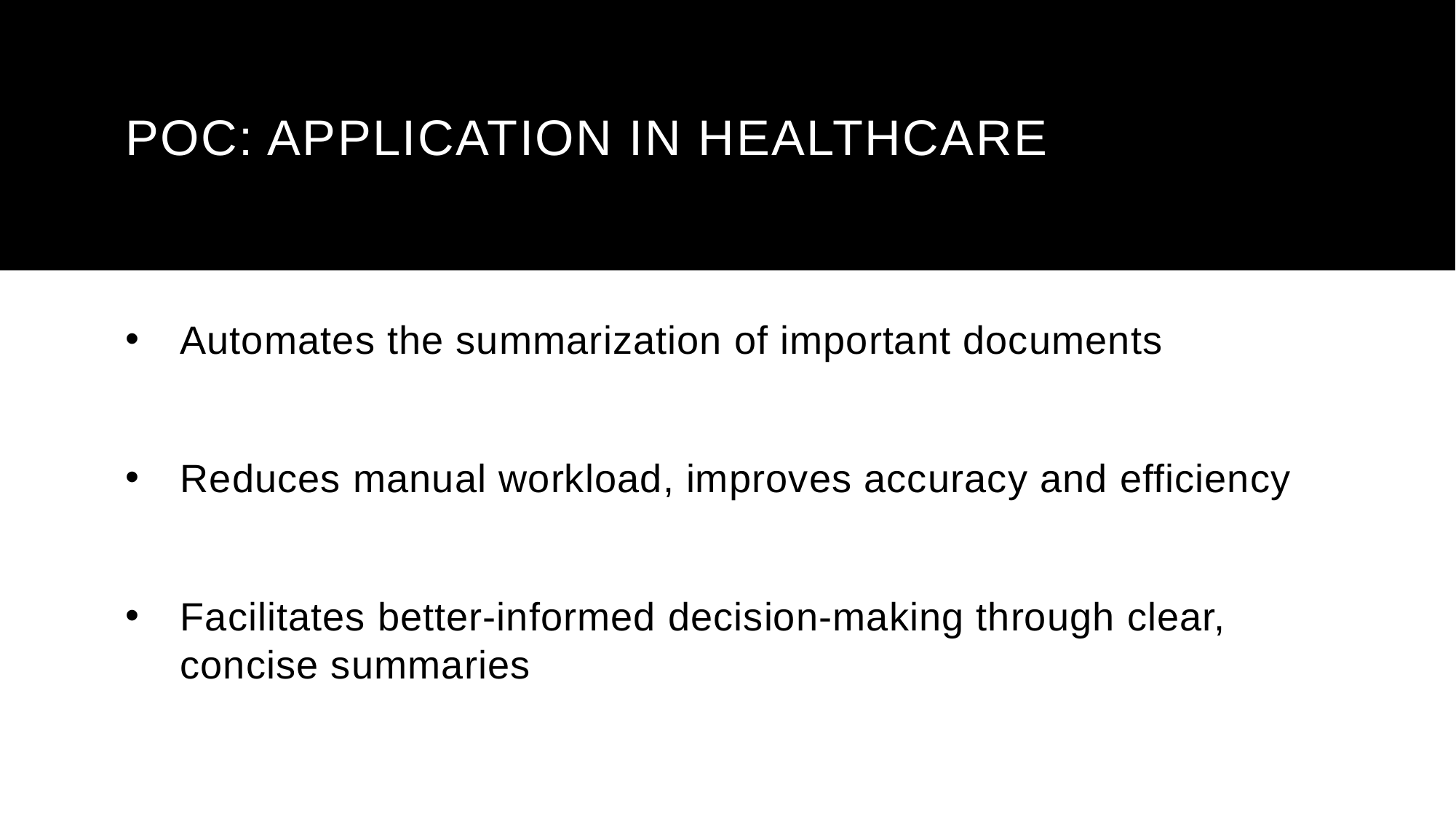

# POC: Application in healthcare
Automates the summarization of important documents

Reduces manual workload, improves accuracy and efficiency

Facilitates better-informed decision-making through clear, concise summaries